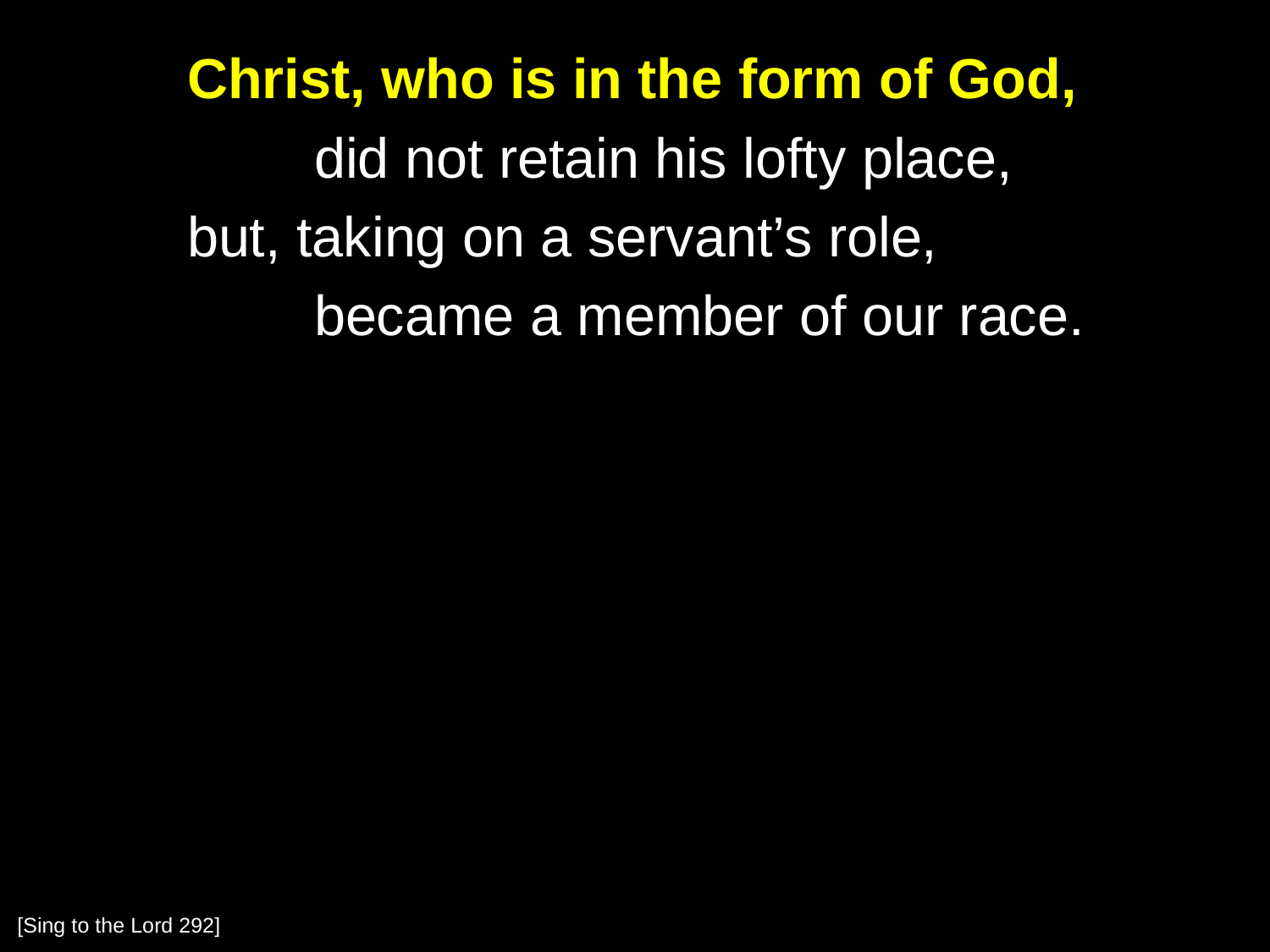

Christ, who is in the form of God,
		did not retain his lofty place,
	but, taking on a servant’s role,
		became a member of our race.
[Sing to the Lord 292]